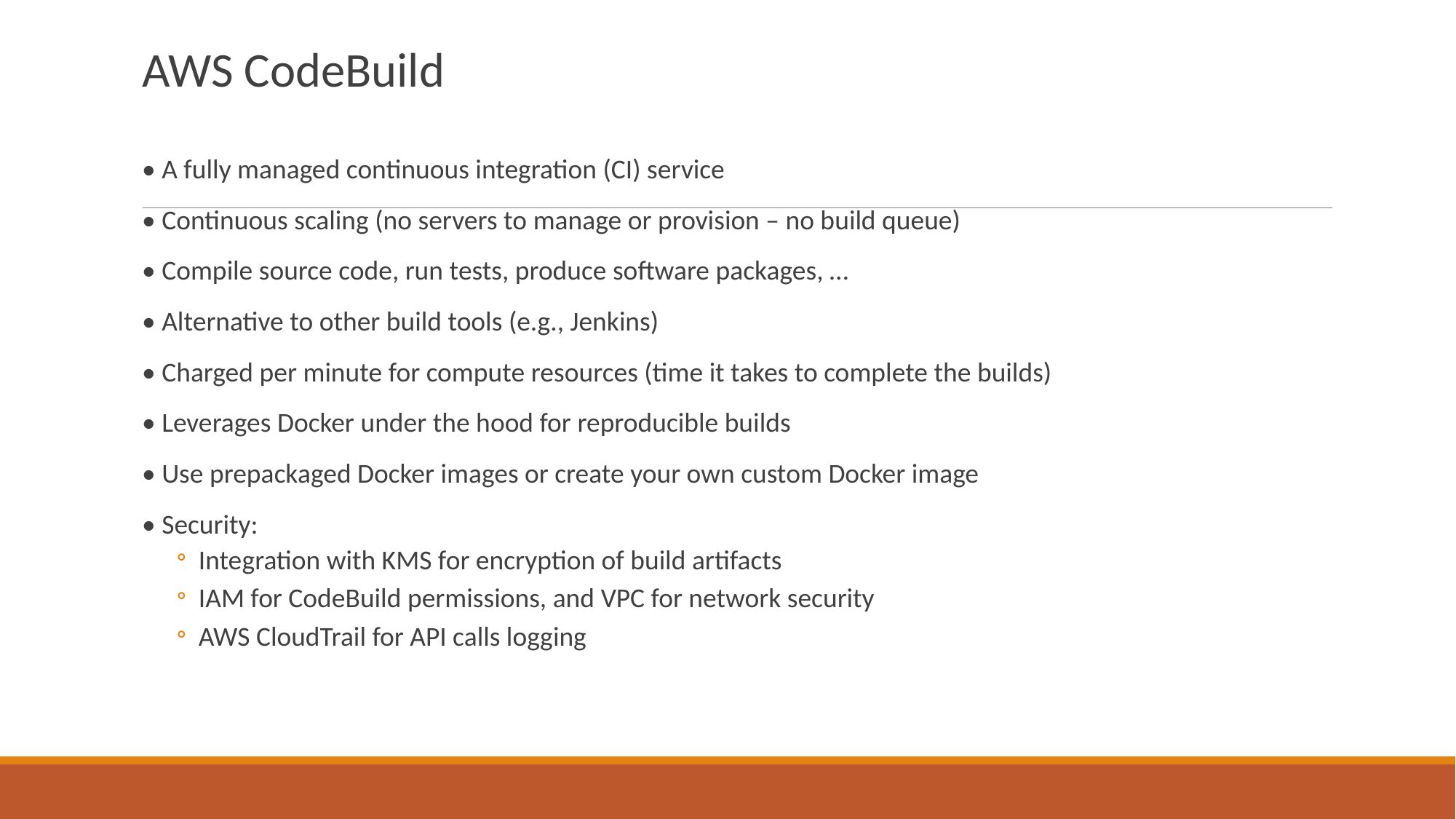

AWS CodeBuild
• A fully managed continuous integration (CI) service
• Continuous scaling (no servers to manage or provision – no build queue)
• Compile source code, run tests, produce software packages, …
• Alternative to other build tools (e.g., Jenkins)
• Charged per minute for compute resources (time it takes to complete the builds)
• Leverages Docker under the hood for reproducible builds
• Use prepackaged Docker images or create your own custom Docker image
• Security:
Integration with KMS for encryption of build artifacts
IAM for CodeBuild permissions, and VPC for network security
AWS CloudTrail for API calls logging